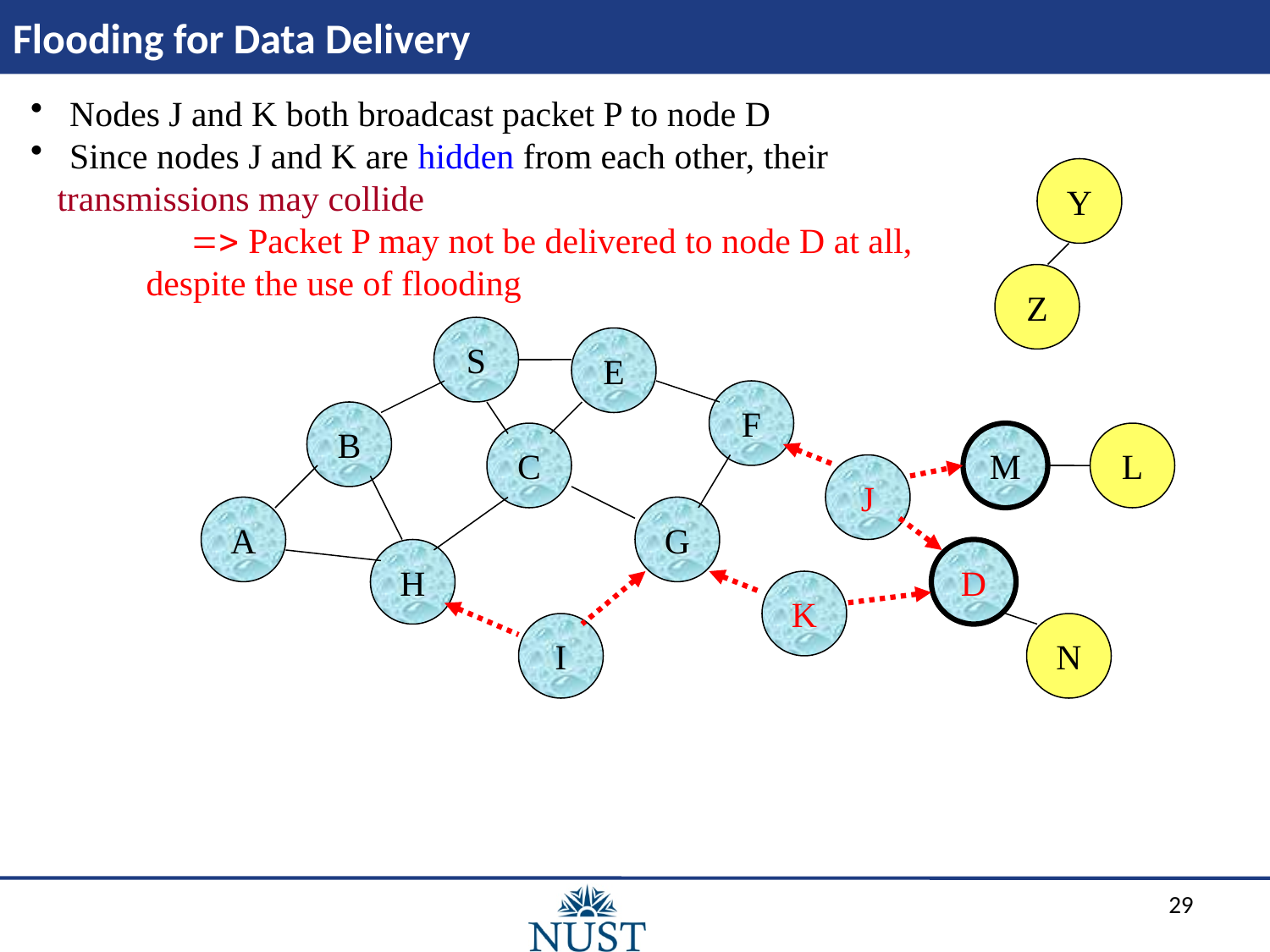

# Flooding for Data Delivery
 Nodes J and K both broadcast packet P to node D
 Since nodes J and K are hidden from each other, their
   transmissions may collide
         => Packet P may not be delivered to node D at all,
             despite the use of flooding
Y

Z
S
E

F
B

C
M
L

J

A

G

H
D

K

I

N
29